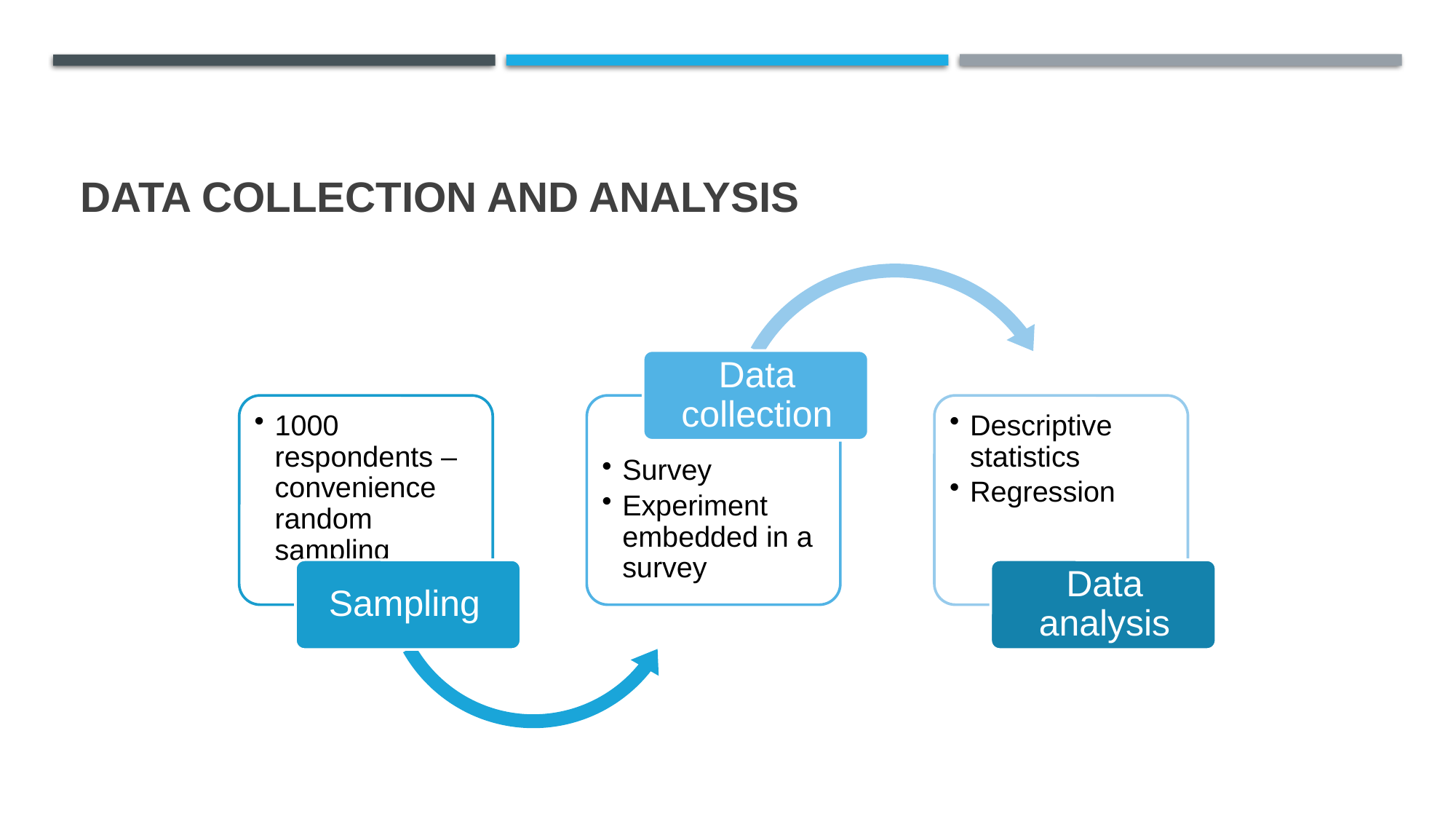

# DATA COLLECTION AND ANALYSIS
1000 respondents – convenience random sampling
Sampling
Survey
Experiment embedded in a survey
Data collection
Descriptive statistics
Regression
Data analysis